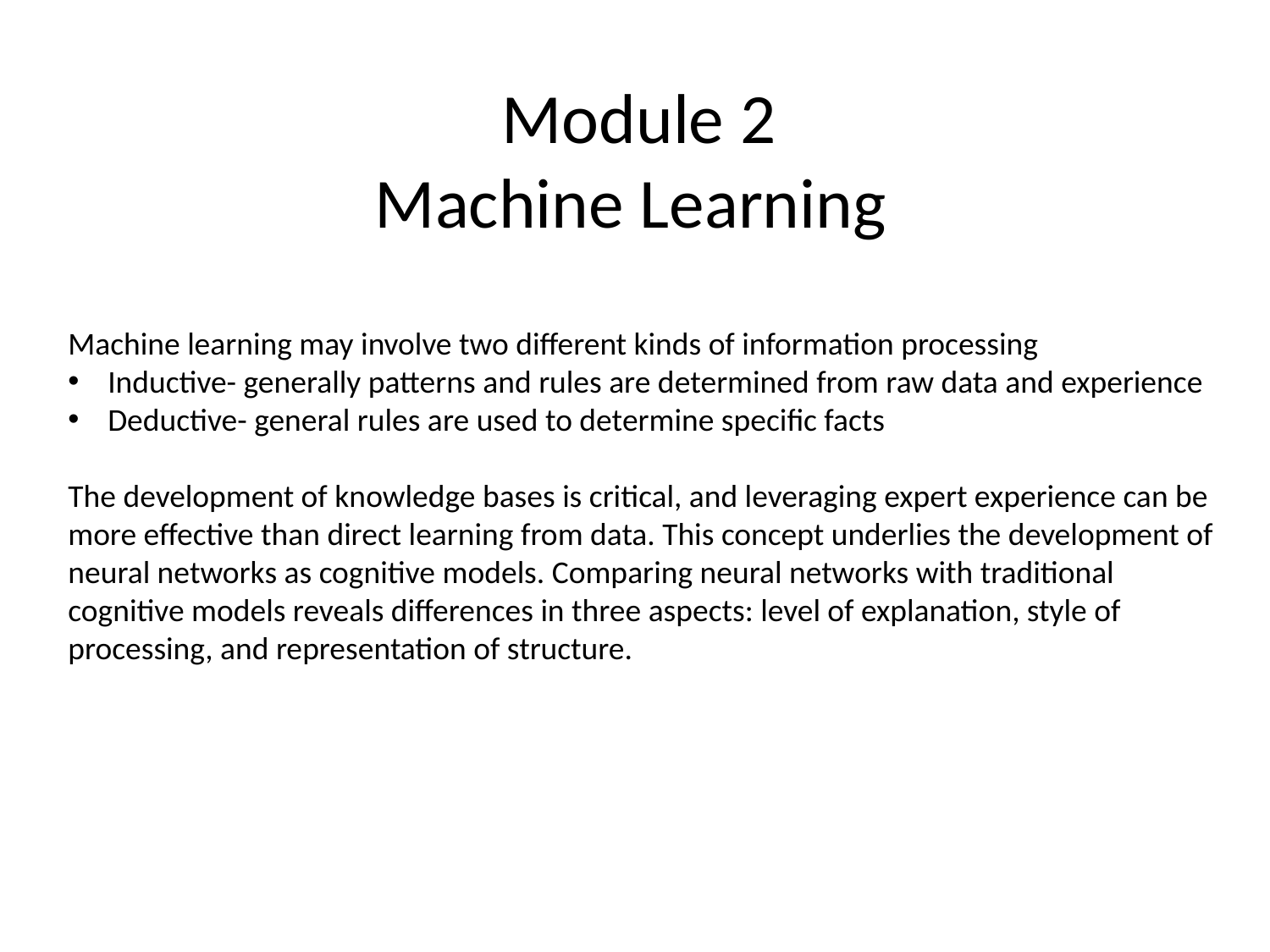

Module 2
Machine Learning
Machine learning may involve two different kinds of information processing
Inductive- generally patterns and rules are determined from raw data and experience
Deductive- general rules are used to determine specific facts

The development of knowledge bases is critical, and leveraging expert experience can be more effective than direct learning from data. This concept underlies the development of neural networks as cognitive models. Comparing neural networks with traditional cognitive models reveals differences in three aspects: level of explanation, style of processing, and representation of structure.